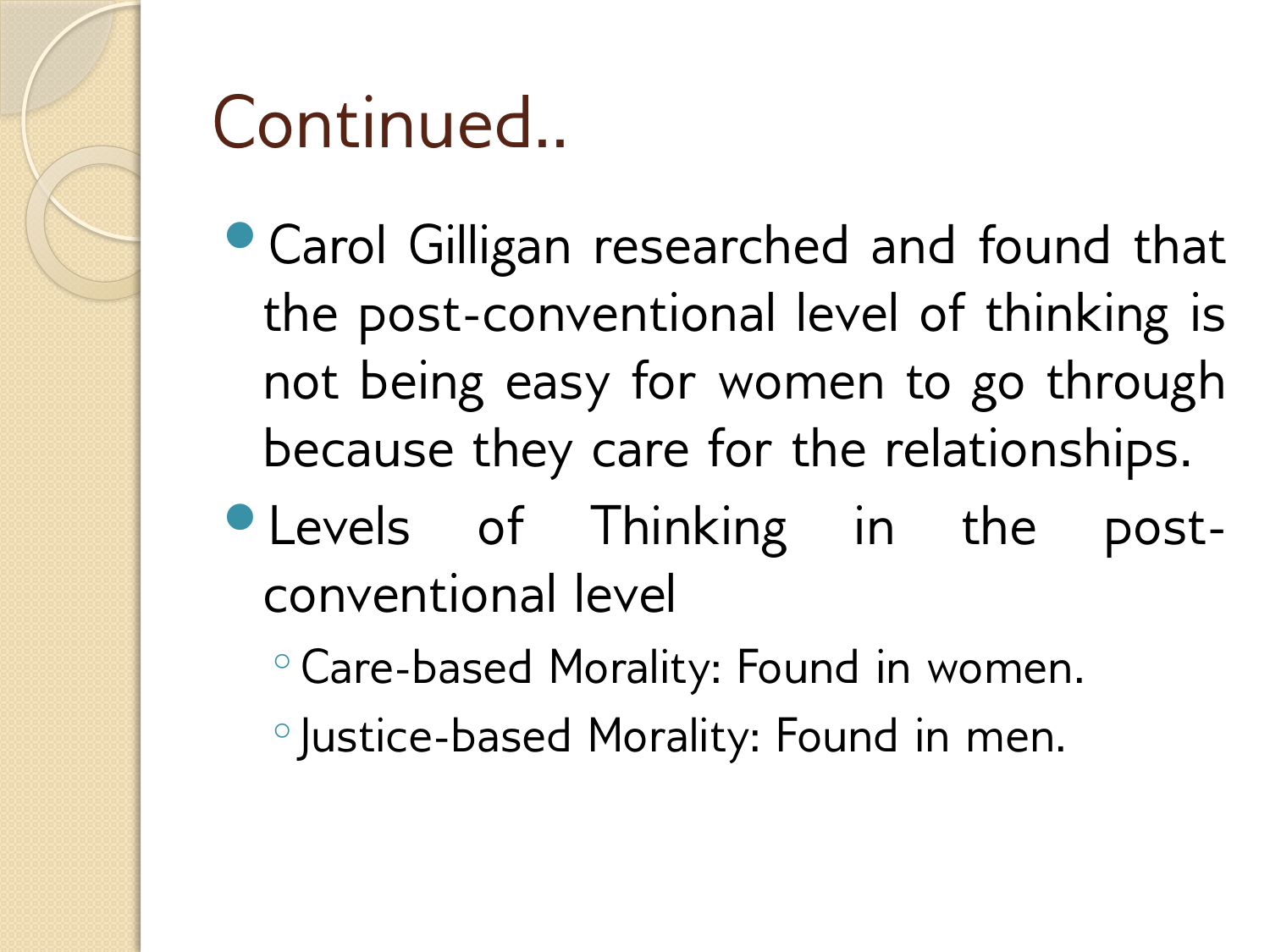

# Continued..
Carol Gilligan researched and found that the post-conventional level of thinking is not being easy for women to go through because they care for the relationships.
Levels of Thinking in the post-conventional level
Care-based Morality: Found in women.
Justice-based Morality: Found in men.